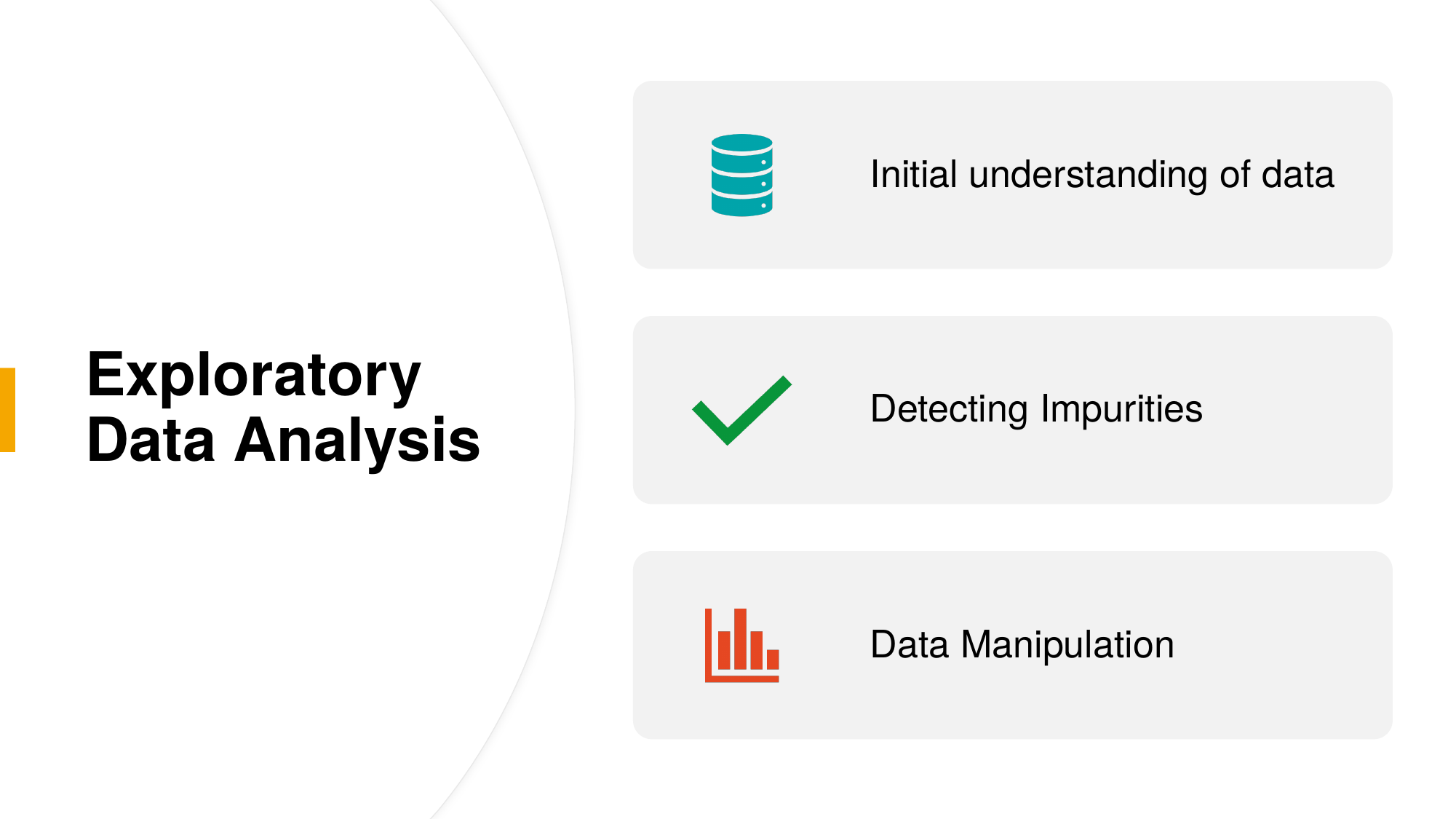

Initial understanding of data
Detecting Impurities
Data Manipulation
# Exploratory Data Analysis